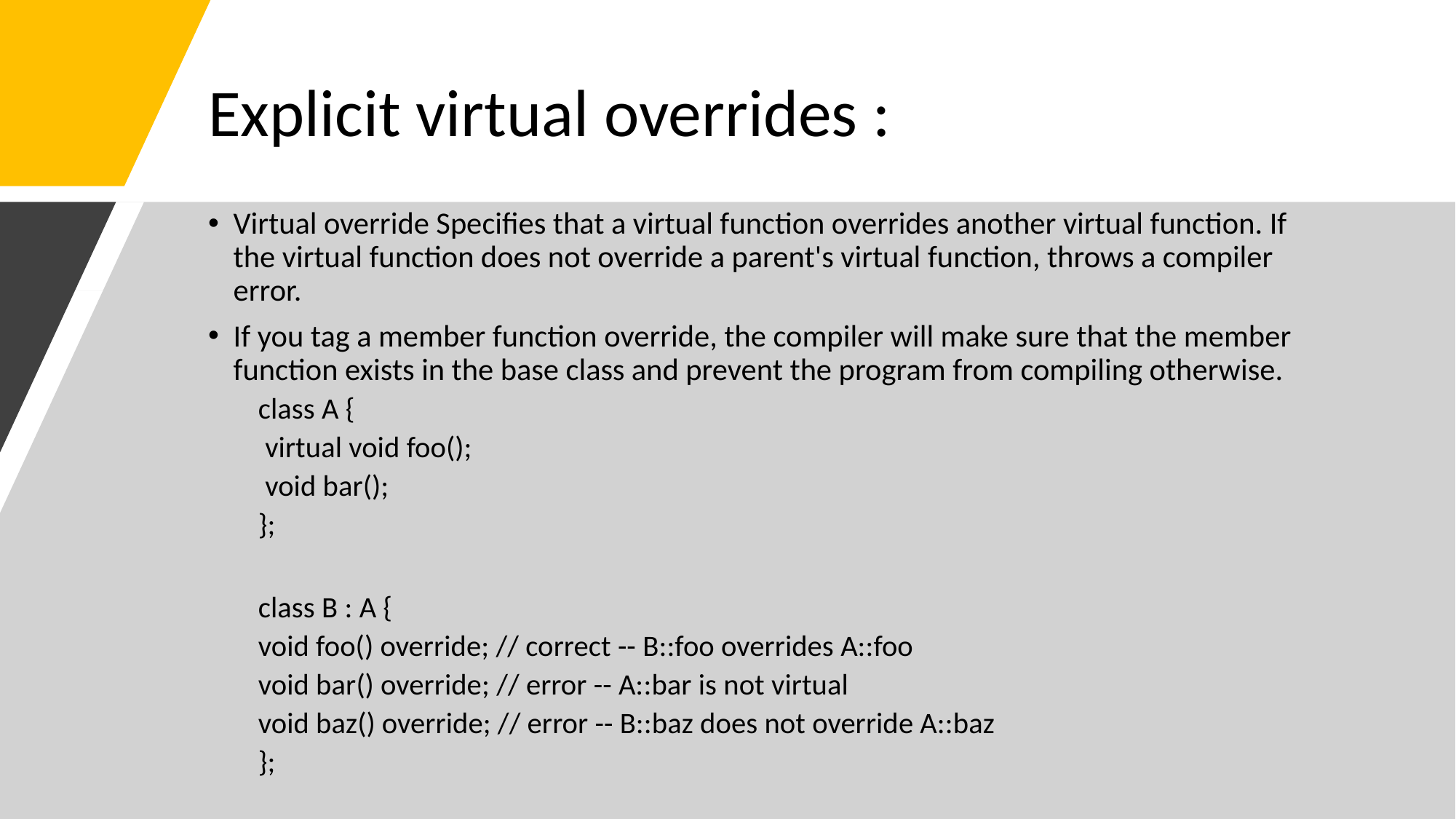

# Explicit virtual overrides :

Virtual override Specifies that a virtual function overrides another virtual function. If the virtual function does not override a parent's virtual function, throws a compiler error.
If you tag a member function override, the compiler will make sure that the member function exists in the base class and prevent the program from compiling otherwise.
class A {
 virtual void foo();
 void bar();
};

class B : A {
void foo() override; // correct -- B::foo overrides A::foo
void bar() override; // error -- A::bar is not virtual
void baz() override; // error -- B::baz does not override A::baz
};